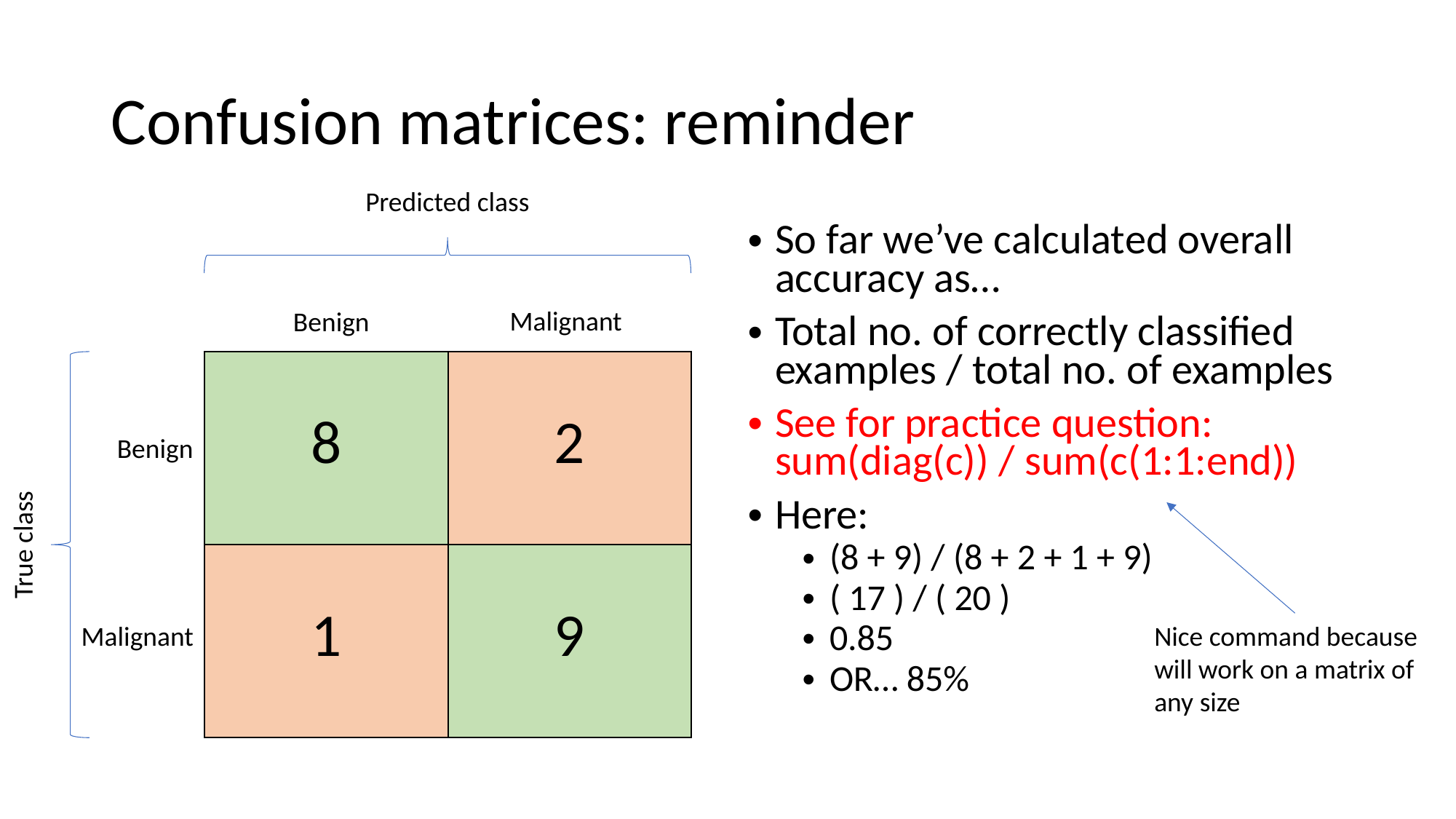

# Confusion matrices: reminder
Predicted class
So far we’ve calculated overall accuracy as…
Total no. of correctly classified examples / total no. of examples
See for practice question: sum(diag(c)) / sum(c(1:1:end))
Here:
(8 + 9) / (8 + 2 + 1 + 9)
( 17 ) / ( 20 )
0.85
OR… 85%
Malignant
Benign

| 8 | 2 |
| --- | --- |
| 1 | 9 |
Benign
True class
Malignant
Nice command because will work on a matrix of any size